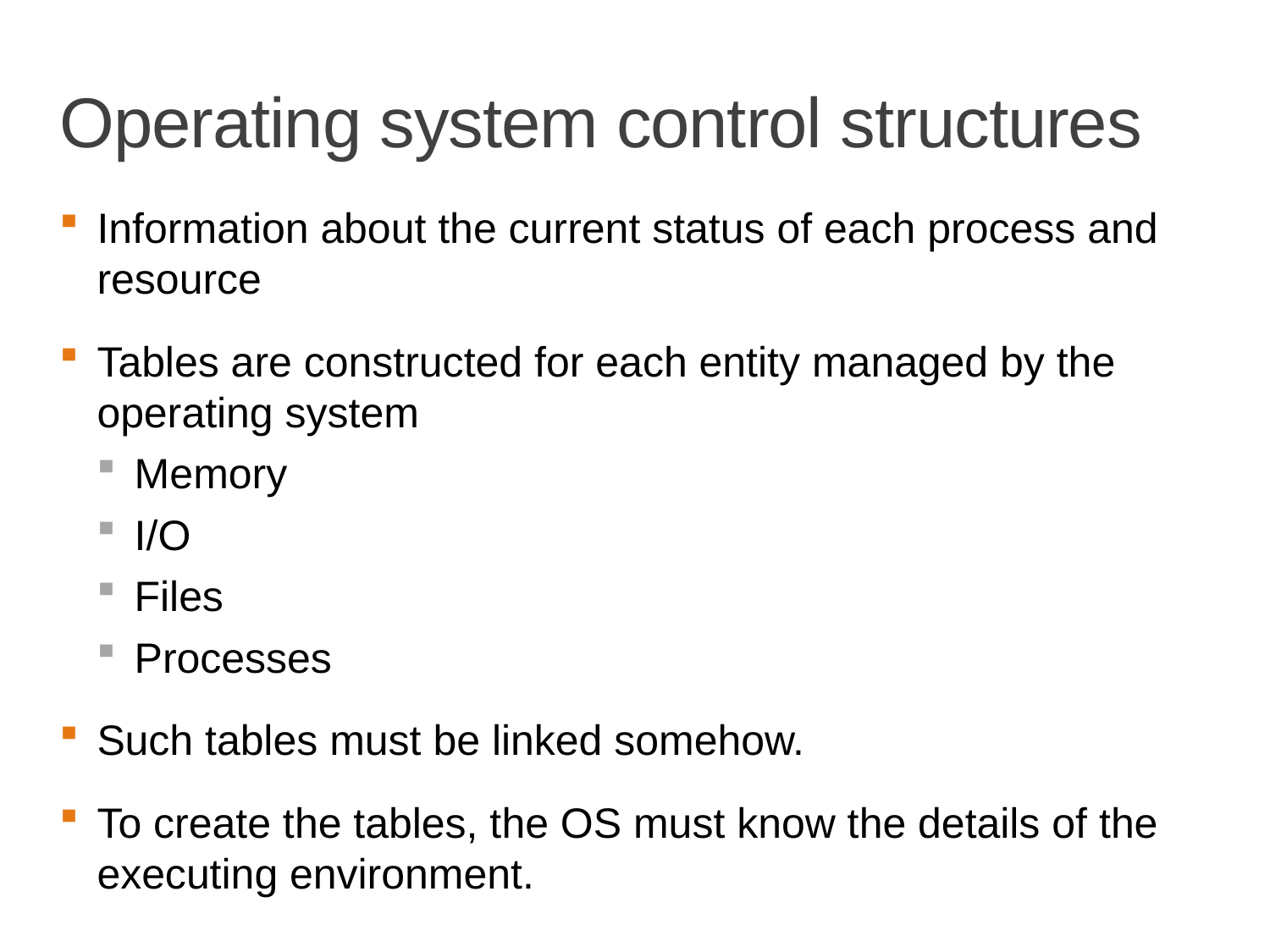

# Operating system control structures
Information about the current status of each process and resource
Tables are constructed for each entity managed by the operating system
Memory
I/O
Files
Processes
Such tables must be linked somehow.
To create the tables, the OS must know the details of the executing environment.